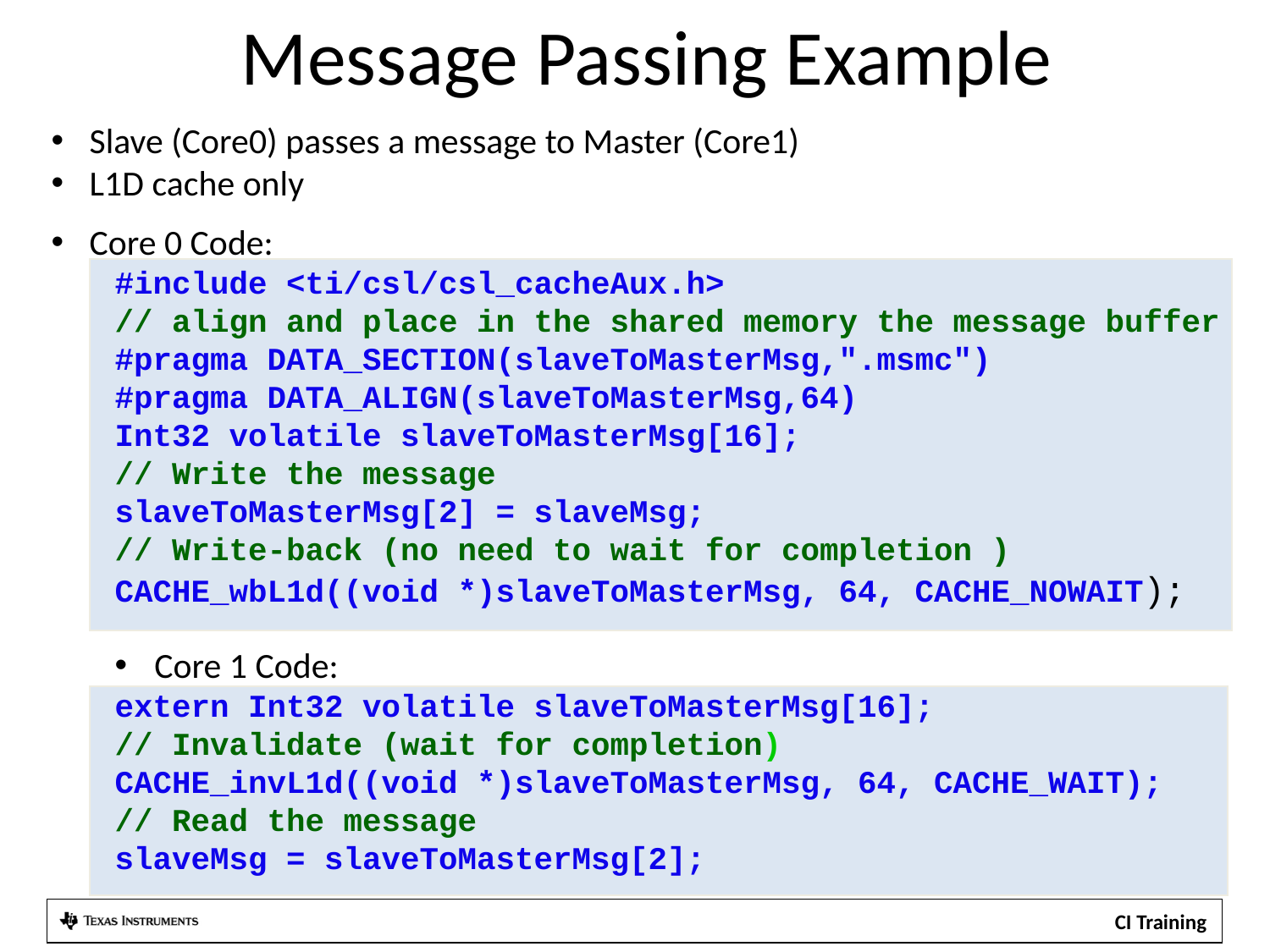

Message Passing Example
 Slave (Core0) passes a message to Master (Core1)
 L1D cache only
 Core 0 Code:
#include <ti/csl/csl_cacheAux.h>
// align and place in the shared memory the message buffer
#pragma DATA_SECTION(slaveToMasterMsg,".msmc")
#pragma DATA_ALIGN(slaveToMasterMsg,64)
Int32 volatile slaveToMasterMsg[16];
// Write the message
slaveToMasterMsg[2] = slaveMsg;
// Write-back (no need to wait for completion )
CACHE_wbL1d((void *)slaveToMasterMsg, 64, CACHE_NOWAIT);

 Core 1 Code:
extern Int32 volatile slaveToMasterMsg[16];
// Invalidate (wait for completion)
CACHE_invL1d((void *)slaveToMasterMsg, 64, CACHE_WAIT);
// Read the message
slaveMsg = slaveToMasterMsg[2];